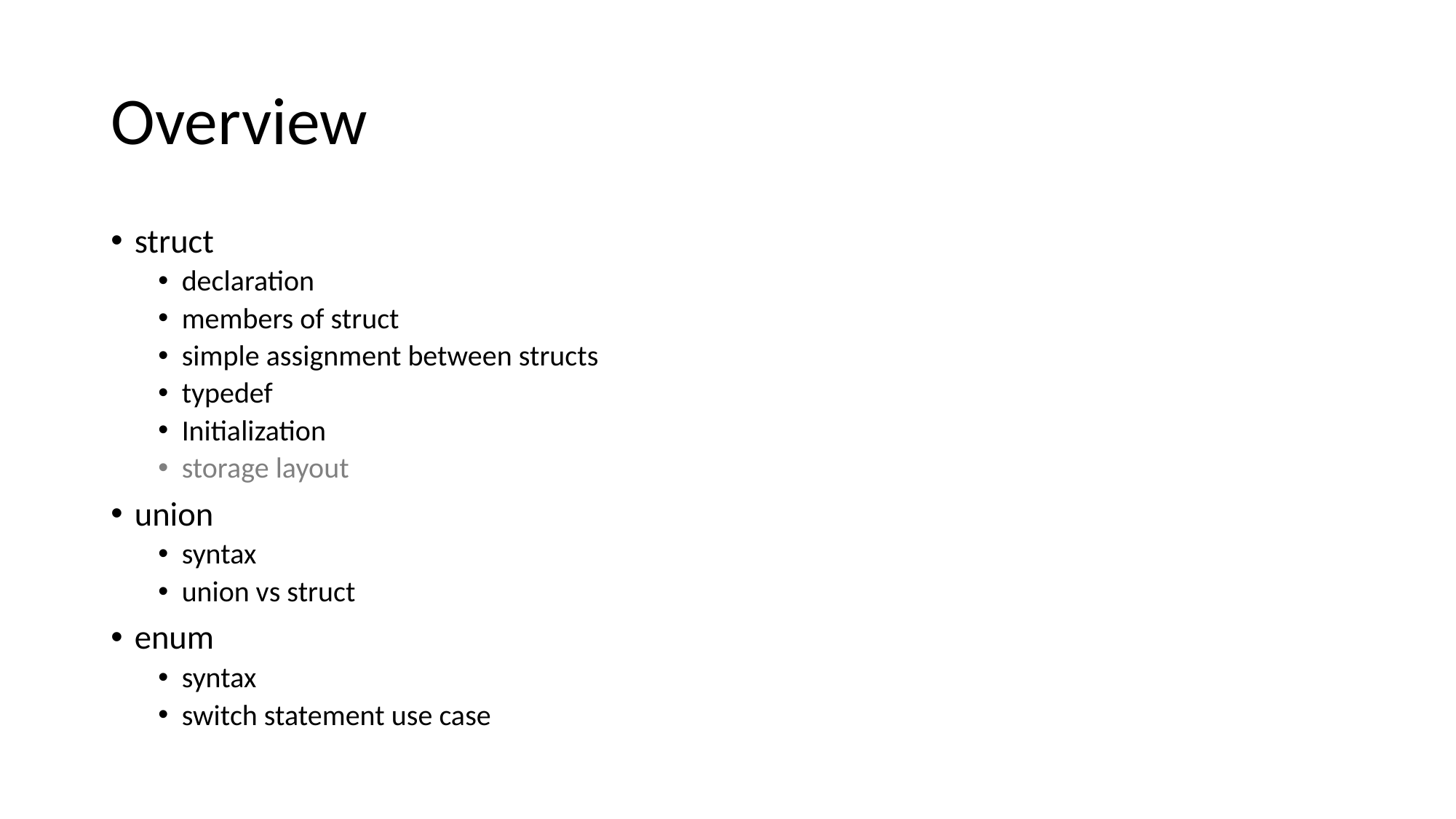

# Overview
struct
declaration
members of struct
simple assignment between structs
typedef
Initialization
storage layout
union
syntax
union vs struct
enum
syntax
switch statement use case